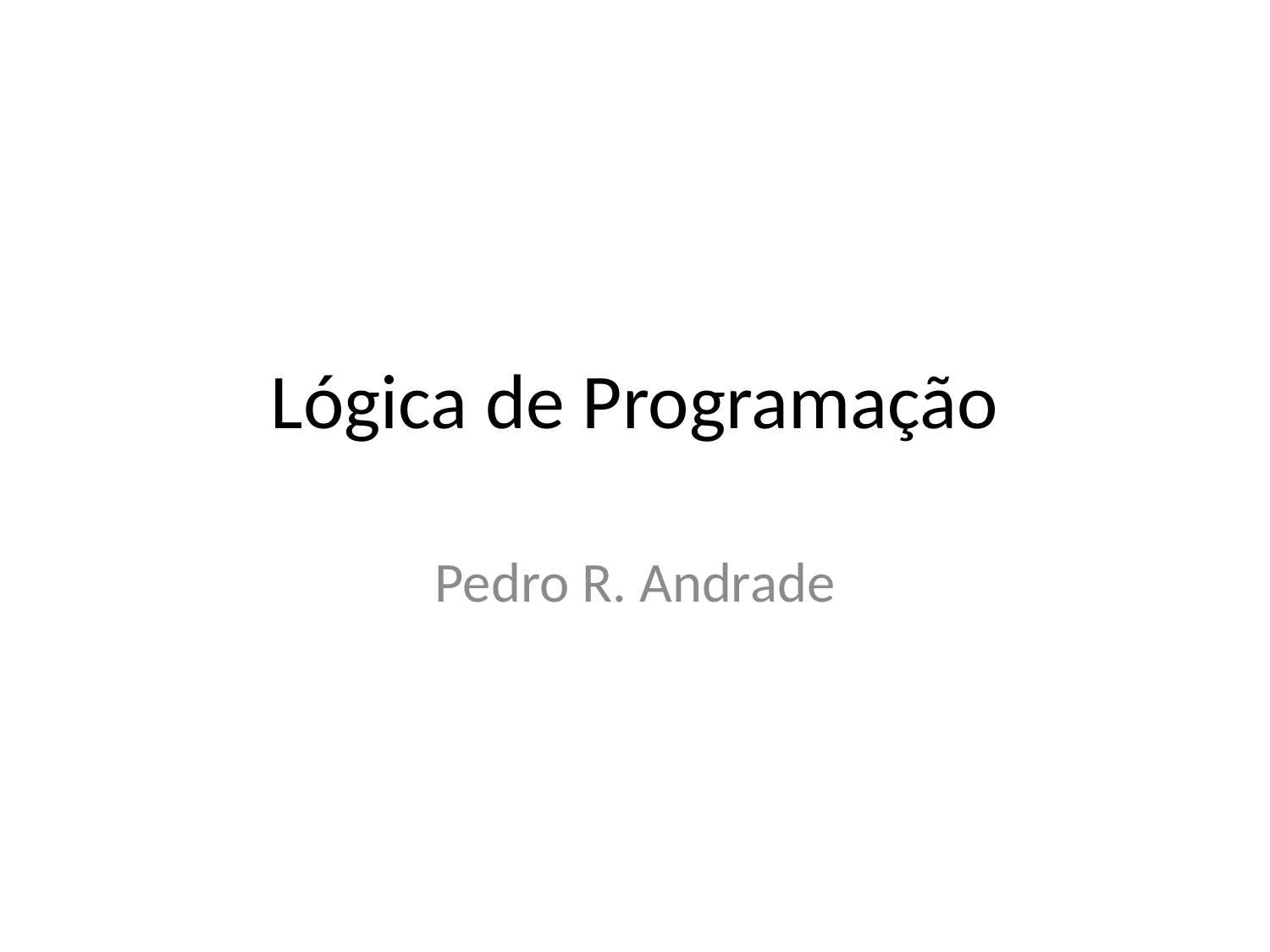

# Lógica de Programação
Pedro R. Andrade